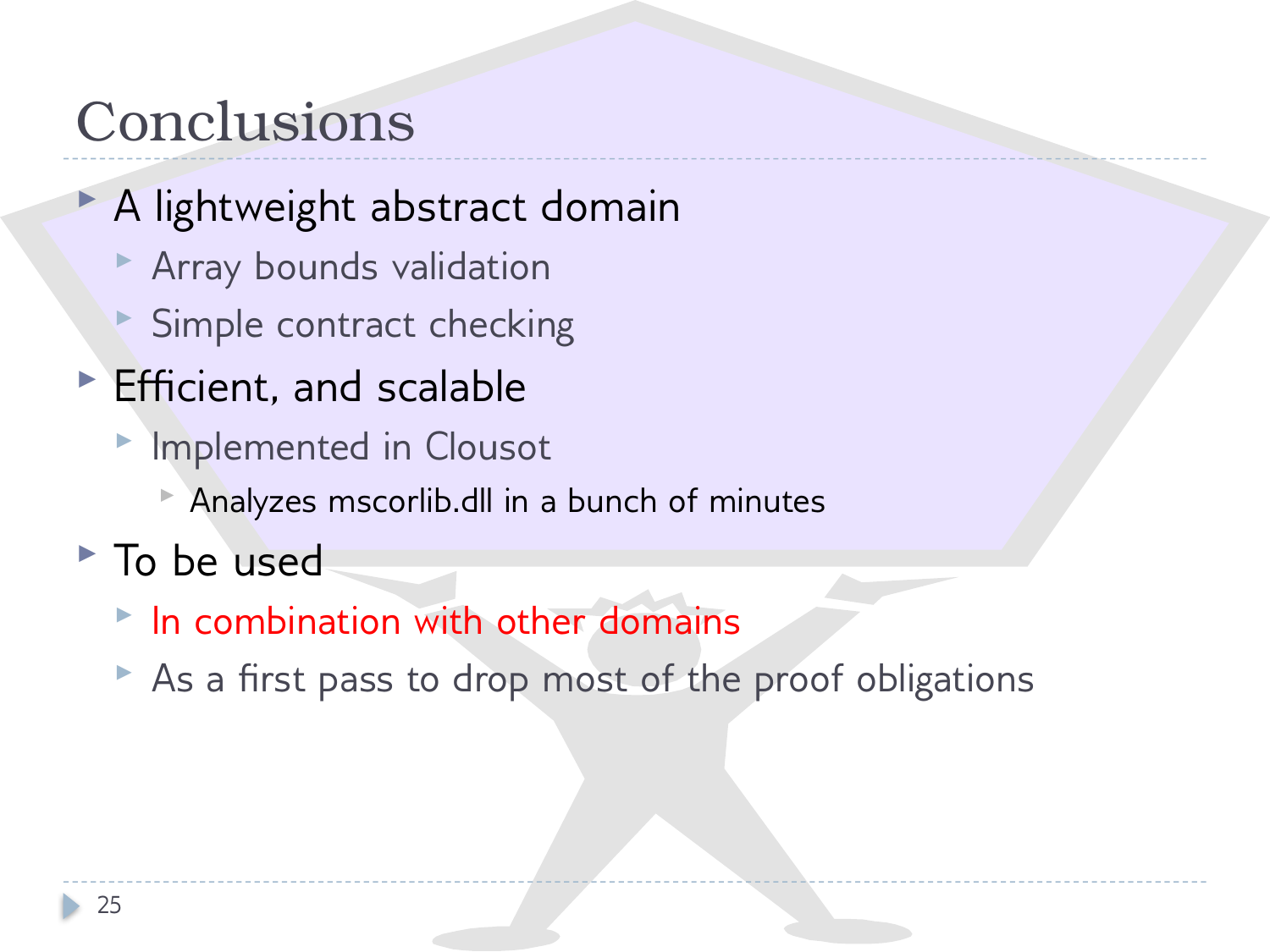

# Conclusions
A lightweight abstract domain
Array bounds validation
Simple contract checking
Efficient, and scalable
Implemented in Clousot
Analyzes mscorlib.dll in a bunch of minutes
To be used
In combination with other domains
As a first pass to drop most of the proof obligations

25